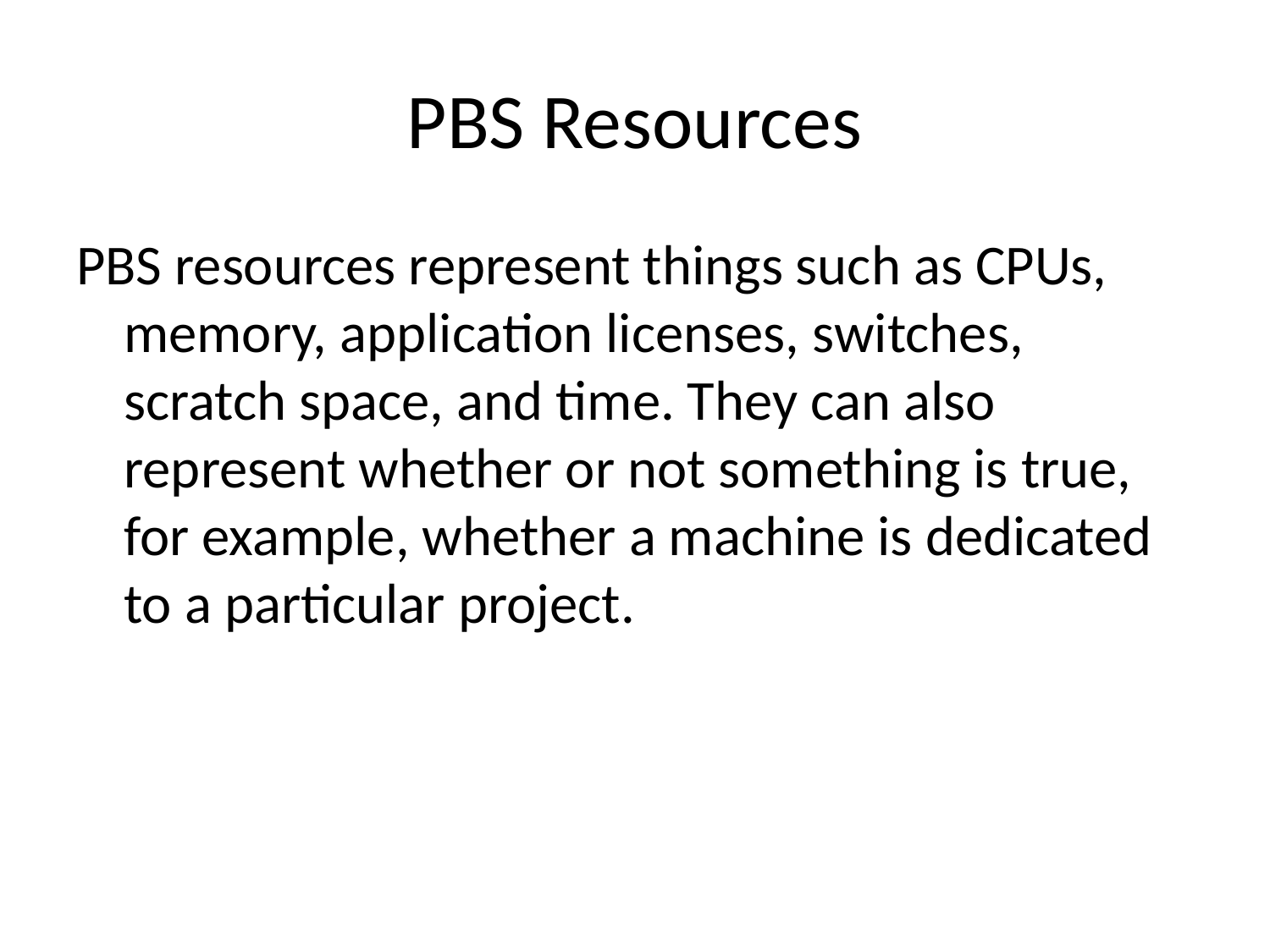

# PBS Resources
PBS resources represent things such as CPUs, memory, application licenses, switches, scratch space, and time. They can also represent whether or not something is true, for example, whether a machine is dedicated to a particular project.